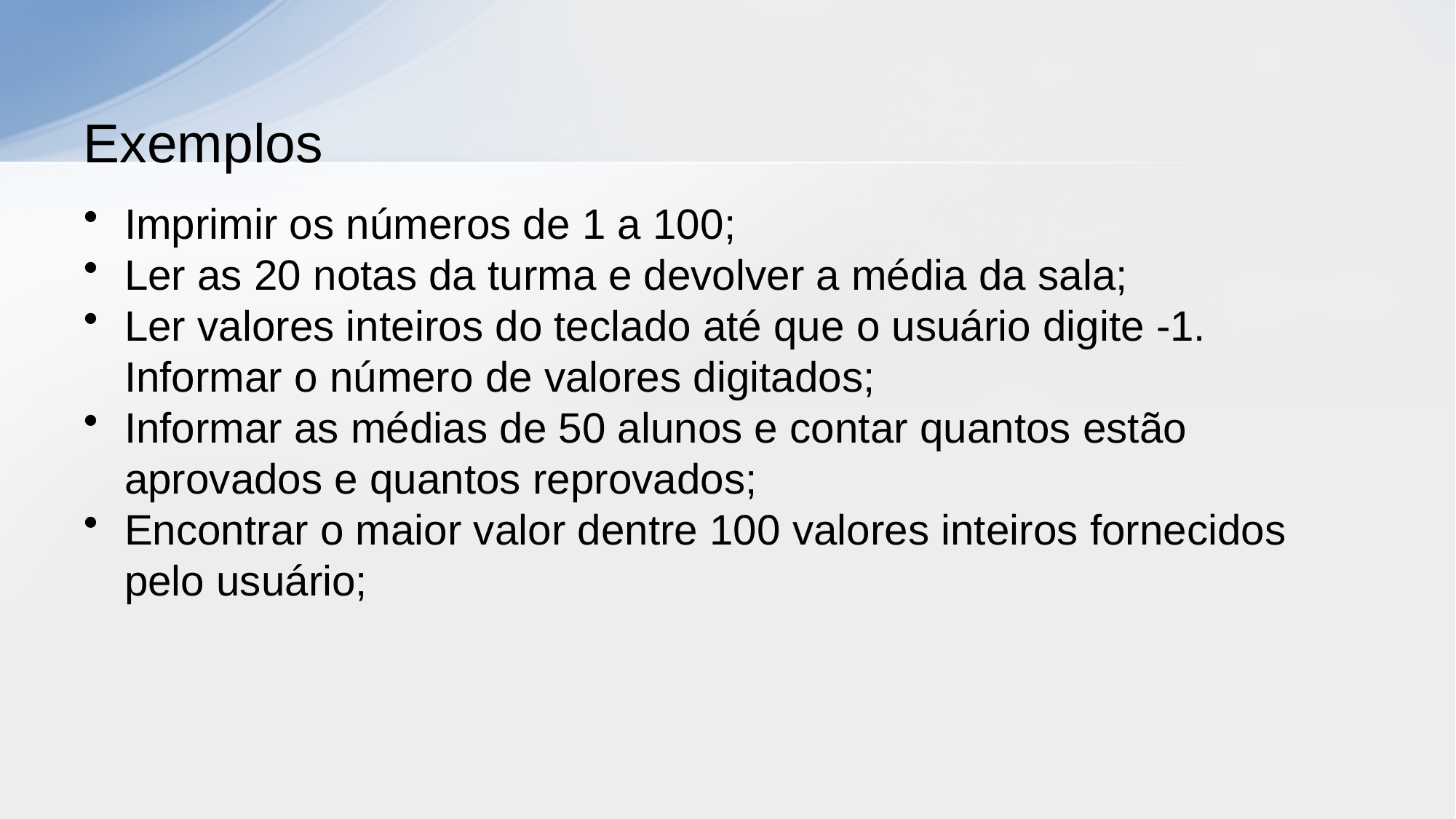

# Exemplos
Imprimir os números de 1 a 100;
Ler as 20 notas da turma e devolver a média da sala;
Ler valores inteiros do teclado até que o usuário digite -1. Informar o número de valores digitados;
Informar as médias de 50 alunos e contar quantos estão aprovados e quantos reprovados;
Encontrar o maior valor dentre 100 valores inteiros fornecidos pelo usuário;